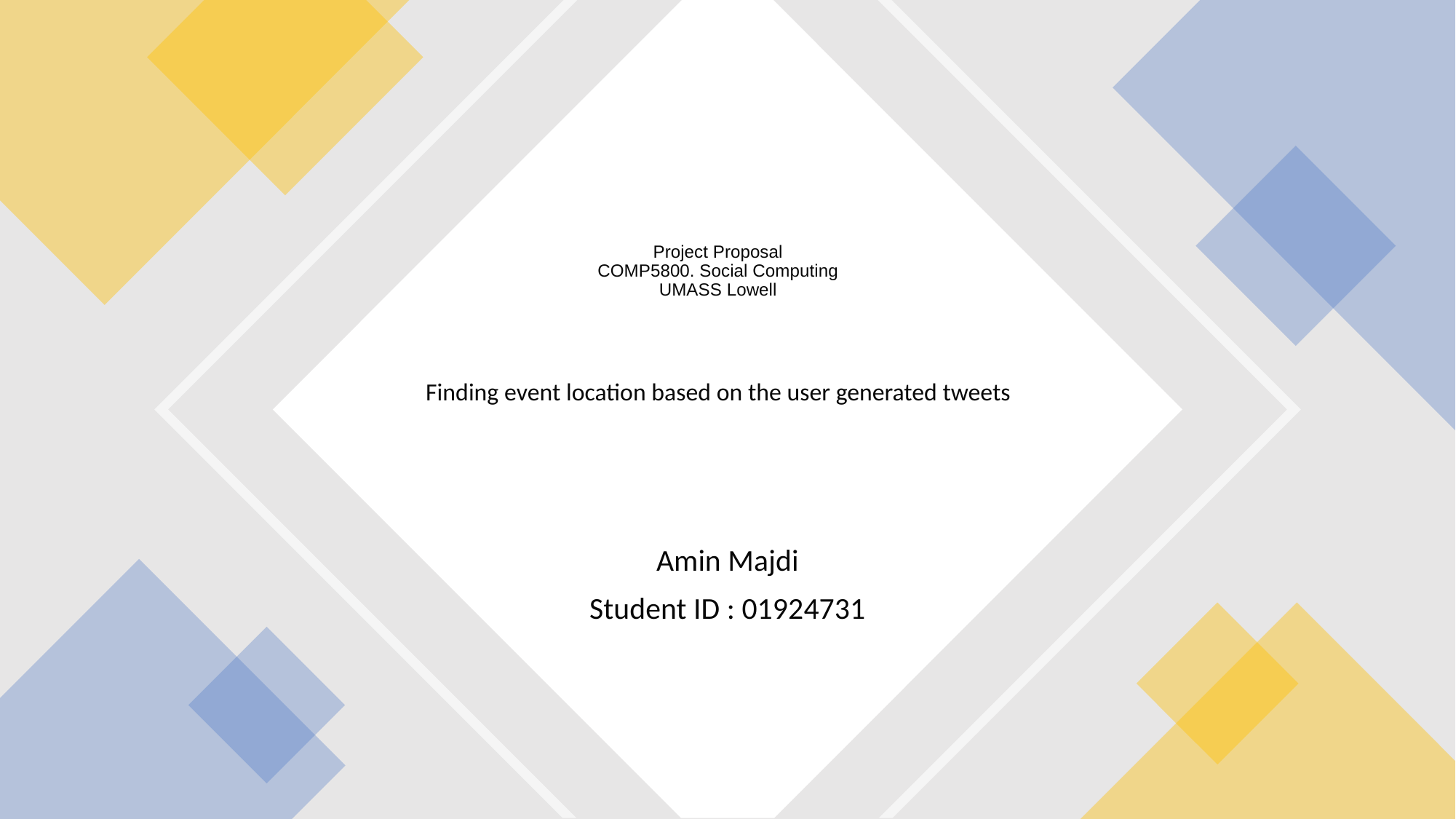

# Project Proposal COMP5800. Social Computing UMASS Lowell Finding event location based on the user generated tweets
Amin Majdi
Student ID : 01924731